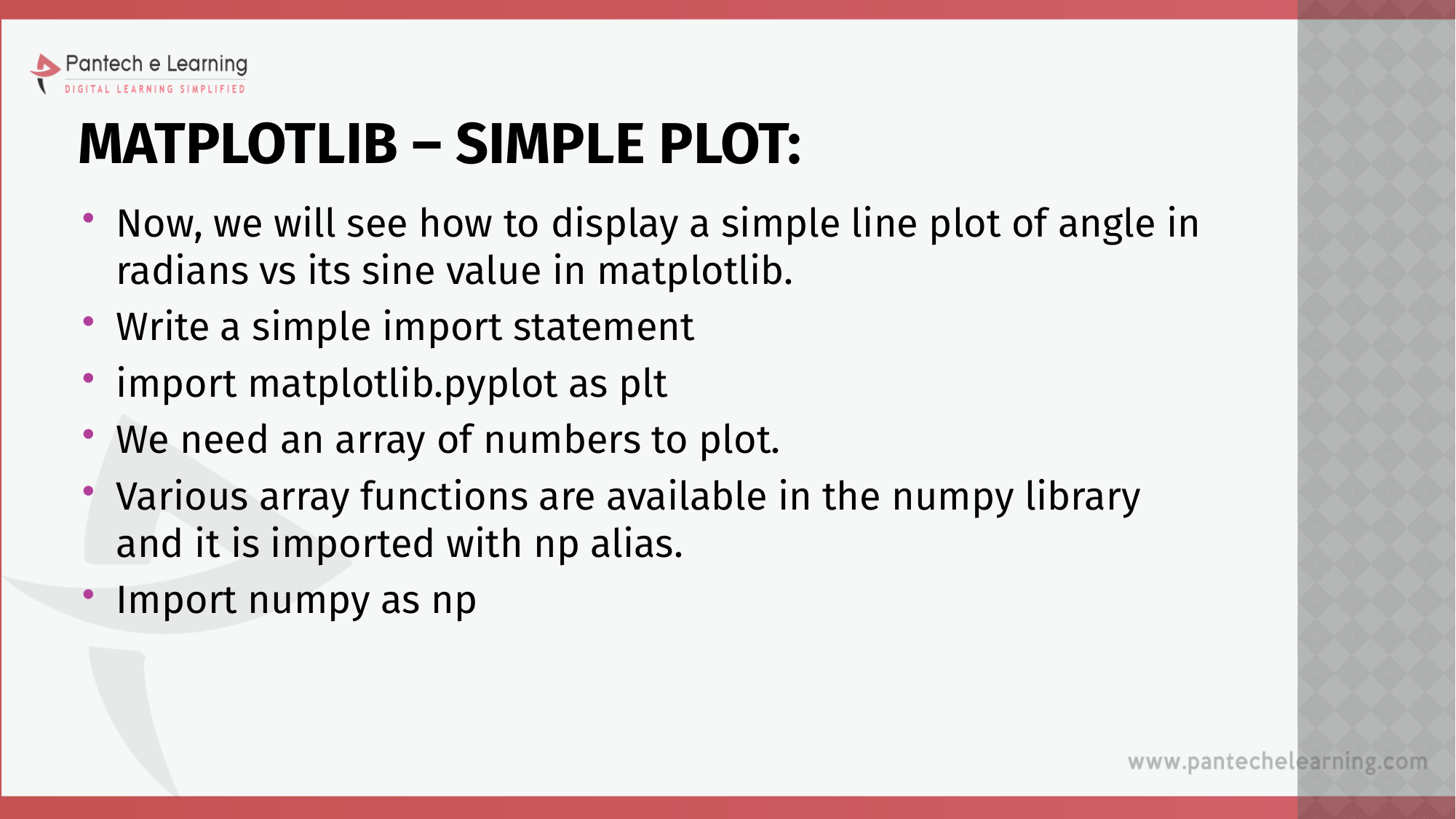

# MATPLOTLIB – SIMPLE PLOT:
Now, we will see how to display a simple line plot of angle in radians vs its sine value in matplotlib.
Write a simple import statement
import matplotlib.pyplot as plt
We need an array of numbers to plot.
Various array functions are available in the numpy library and it is imported with np alias.
Import numpy as np